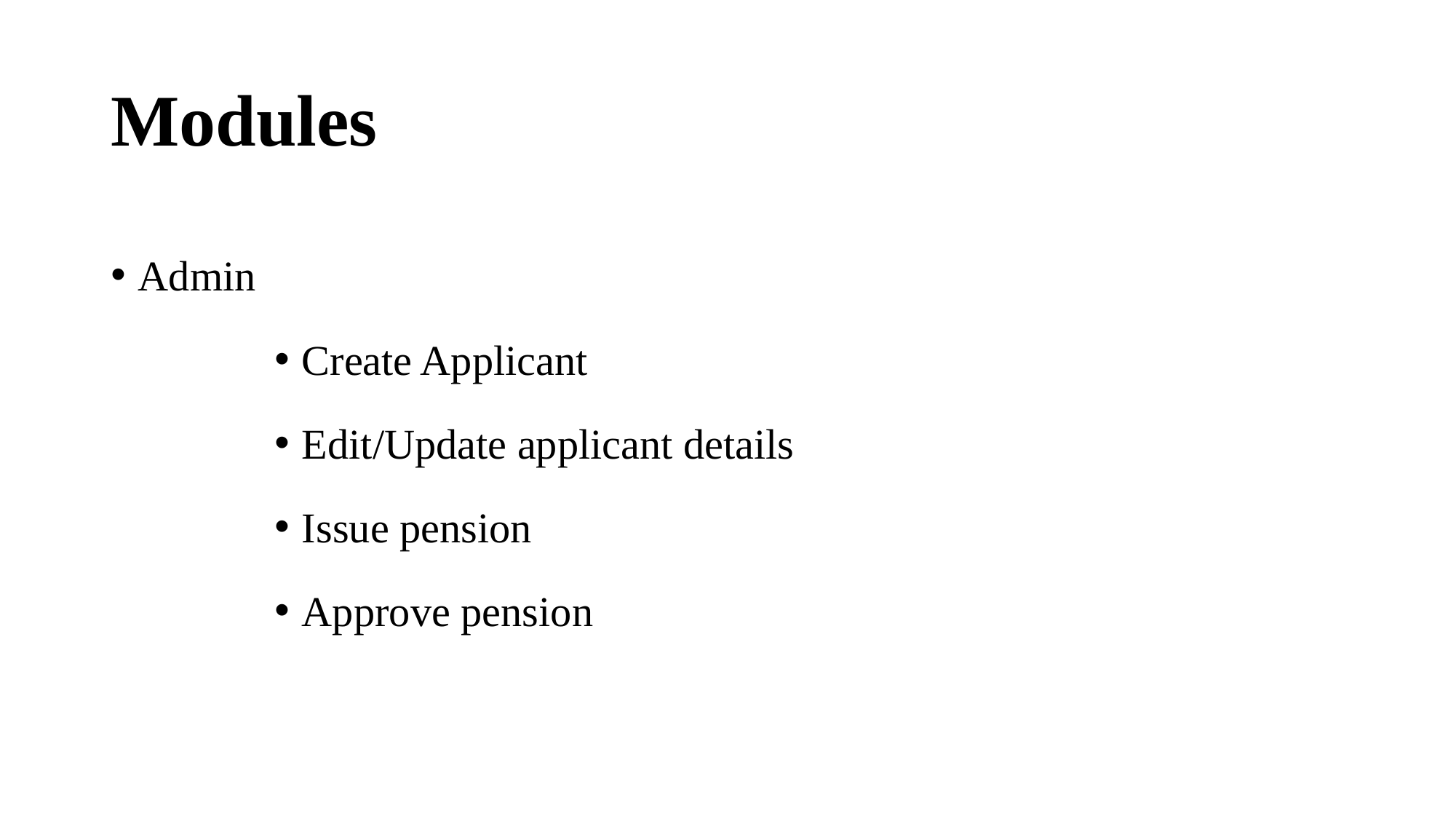

# Modules
Admin
Create Applicant
Edit/Update applicant details
Issue pension
Approve pension